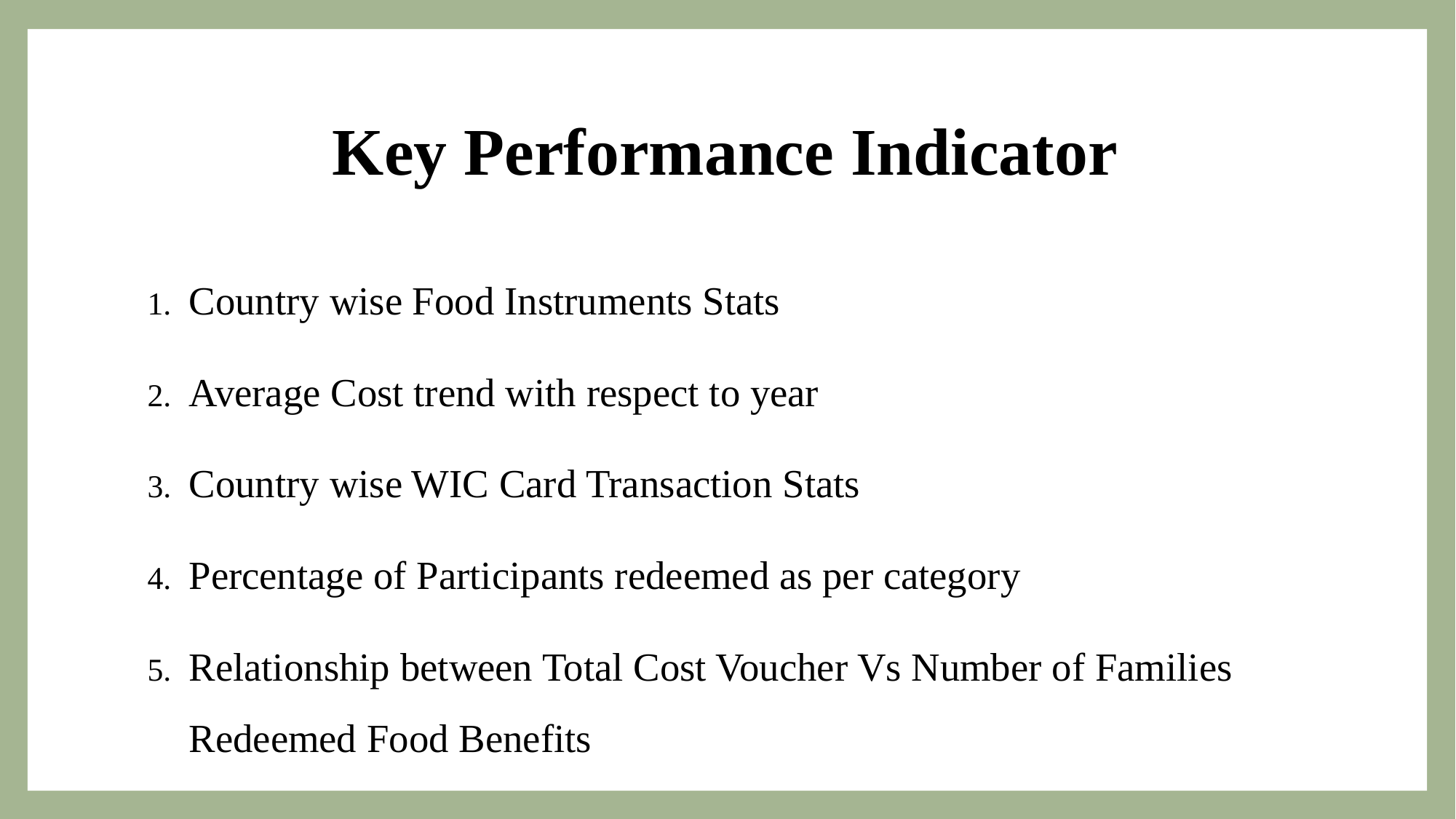

# Key Performance Indicator
Country wise Food Instruments Stats
Average Cost trend with respect to year
Country wise WIC Card Transaction Stats
Percentage of Participants redeemed as per category
Relationship between Total Cost Voucher Vs Number of Families Redeemed Food Benefits